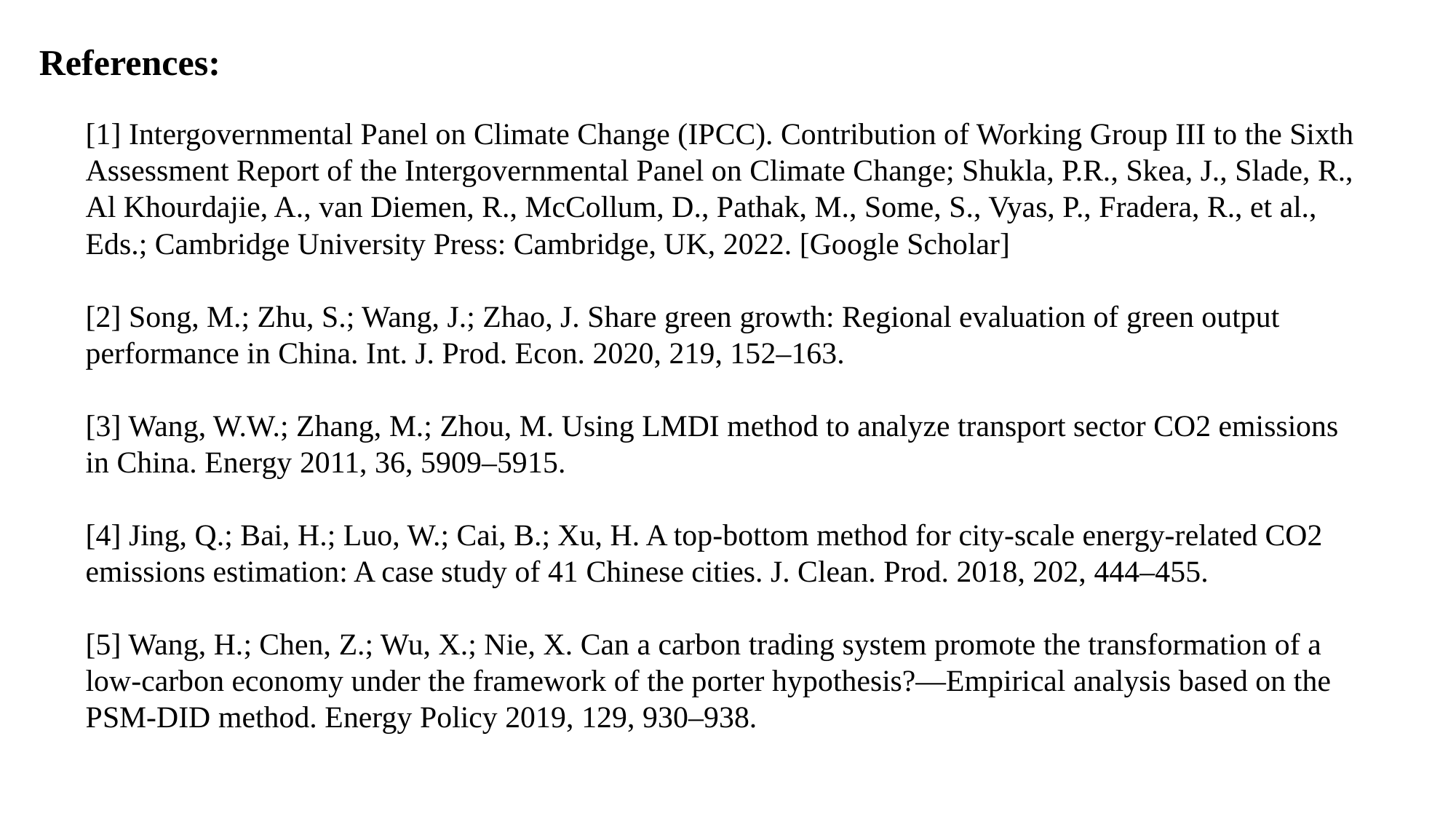

# References:
[1] Intergovernmental Panel on Climate Change (IPCC). Contribution of Working Group III to the Sixth Assessment Report of the Intergovernmental Panel on Climate Change; Shukla, P.R., Skea, J., Slade, R., Al Khourdajie, A., van Diemen, R., McCollum, D., Pathak, M., Some, S., Vyas, P., Fradera, R., et al., Eds.; Cambridge University Press: Cambridge, UK, 2022. [Google Scholar]

[2] Song, M.; Zhu, S.; Wang, J.; Zhao, J. Share green growth: Regional evaluation of green output performance in China. Int. J. Prod. Econ. 2020, 219, 152–163.

[3] Wang, W.W.; Zhang, M.; Zhou, M. Using LMDI method to analyze transport sector CO2 emissions in China. Energy 2011, 36, 5909–5915.

[4] Jing, Q.; Bai, H.; Luo, W.; Cai, B.; Xu, H. A top-bottom method for city-scale energy-related CO2 emissions estimation: A case study of 41 Chinese cities. J. Clean. Prod. 2018, 202, 444–455.

[5] Wang, H.; Chen, Z.; Wu, X.; Nie, X. Can a carbon trading system promote the transformation of a low-carbon economy under the framework of the porter hypothesis?—Empirical analysis based on the PSM-DID method. Energy Policy 2019, 129, 930–938.